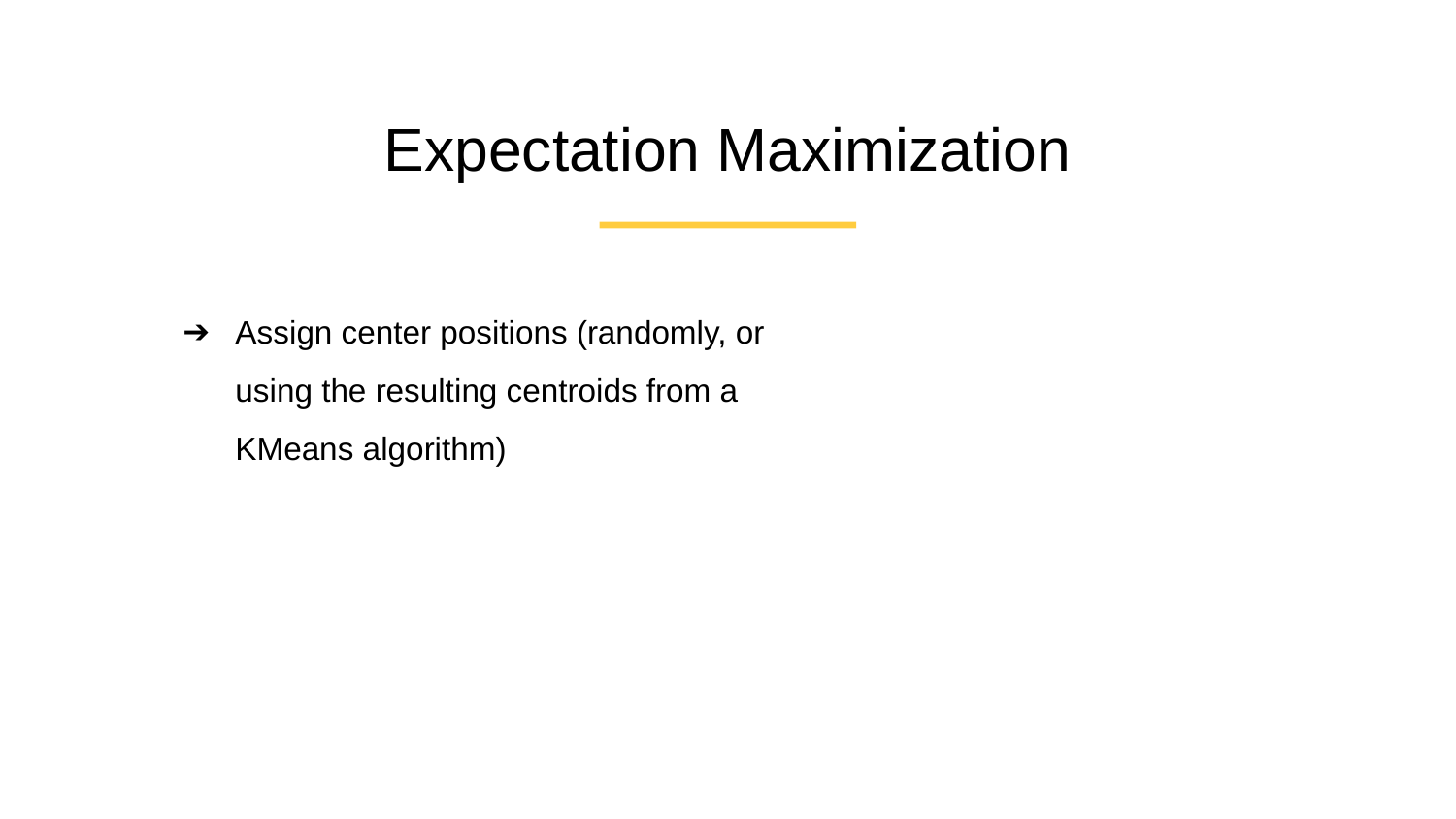

Expectation Maximization

Assign center positions (randomly, or using the resulting centroids from a KMeans algorithm)